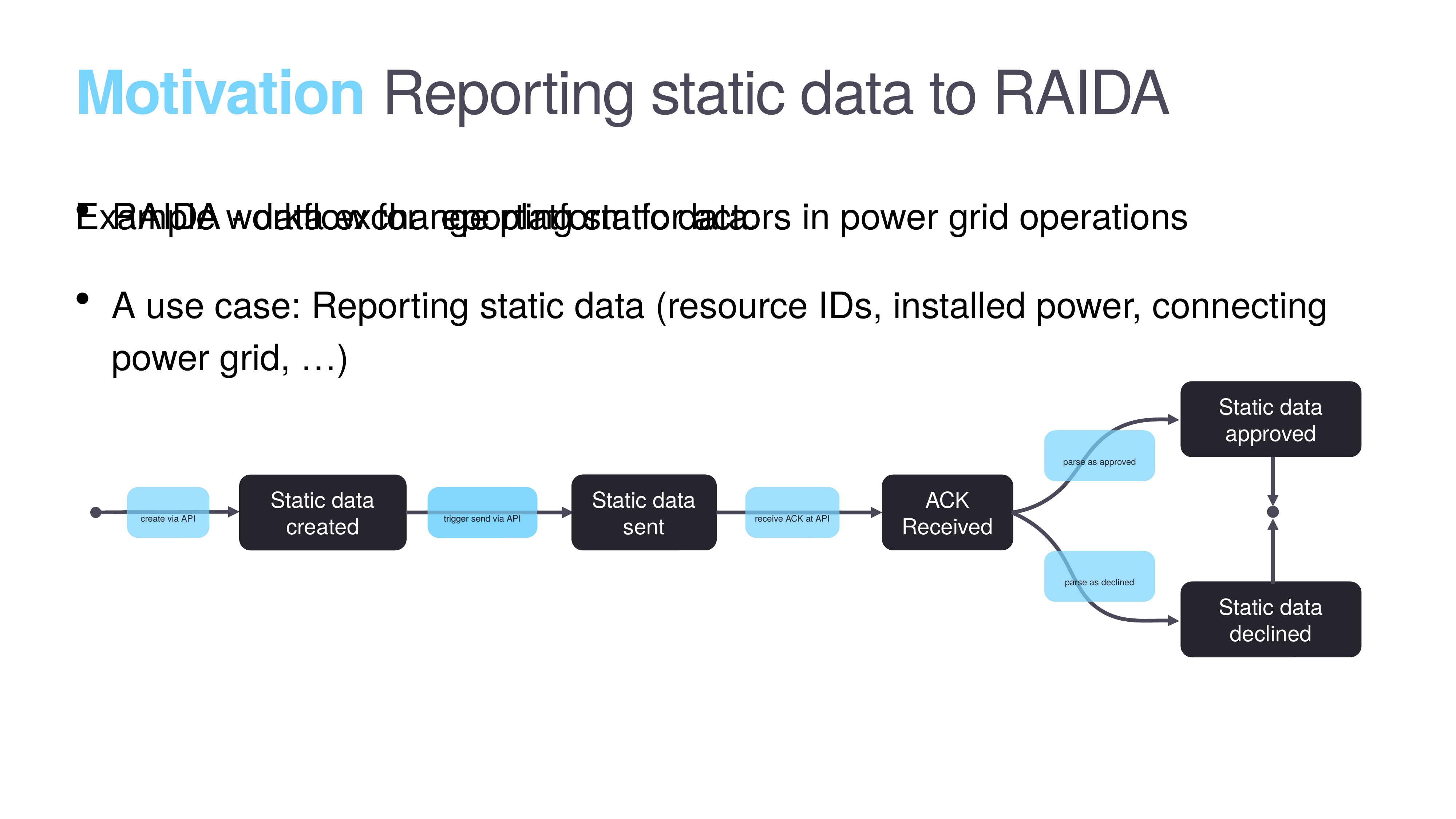

# Motivation Reporting static data to RAIDA
RAIDA - data exchange platform for actors in power grid operations
A use case: Reporting static data (resource IDs, installed power, connecting power grid, …)
Example workflow for reporting static data:
Static data approved
parse as approved

parse as declined
Static data declined
Static data sent
trigger send via API

ACK
Received
receive ACK at API

Static data sent
Static data created
create via API

Static data created
trigger send via API